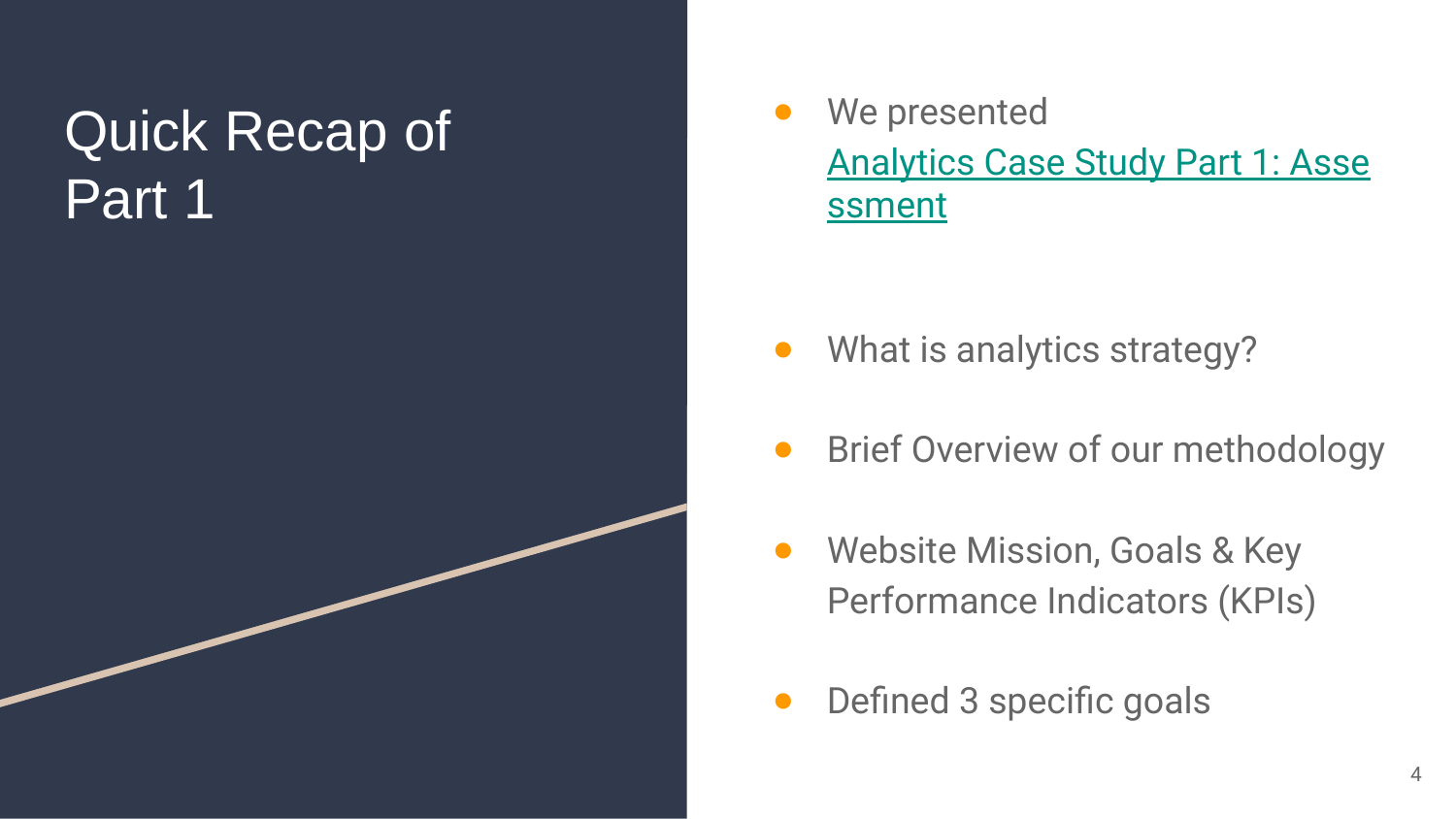

We presented Analytics Case Study Part 1: Assessment
What is analytics strategy?
Brief Overview of our methodology
Website Mission, Goals & Key Performance Indicators (KPIs)
Defined 3 specific goals
# Quick Recap of
Part 1

4